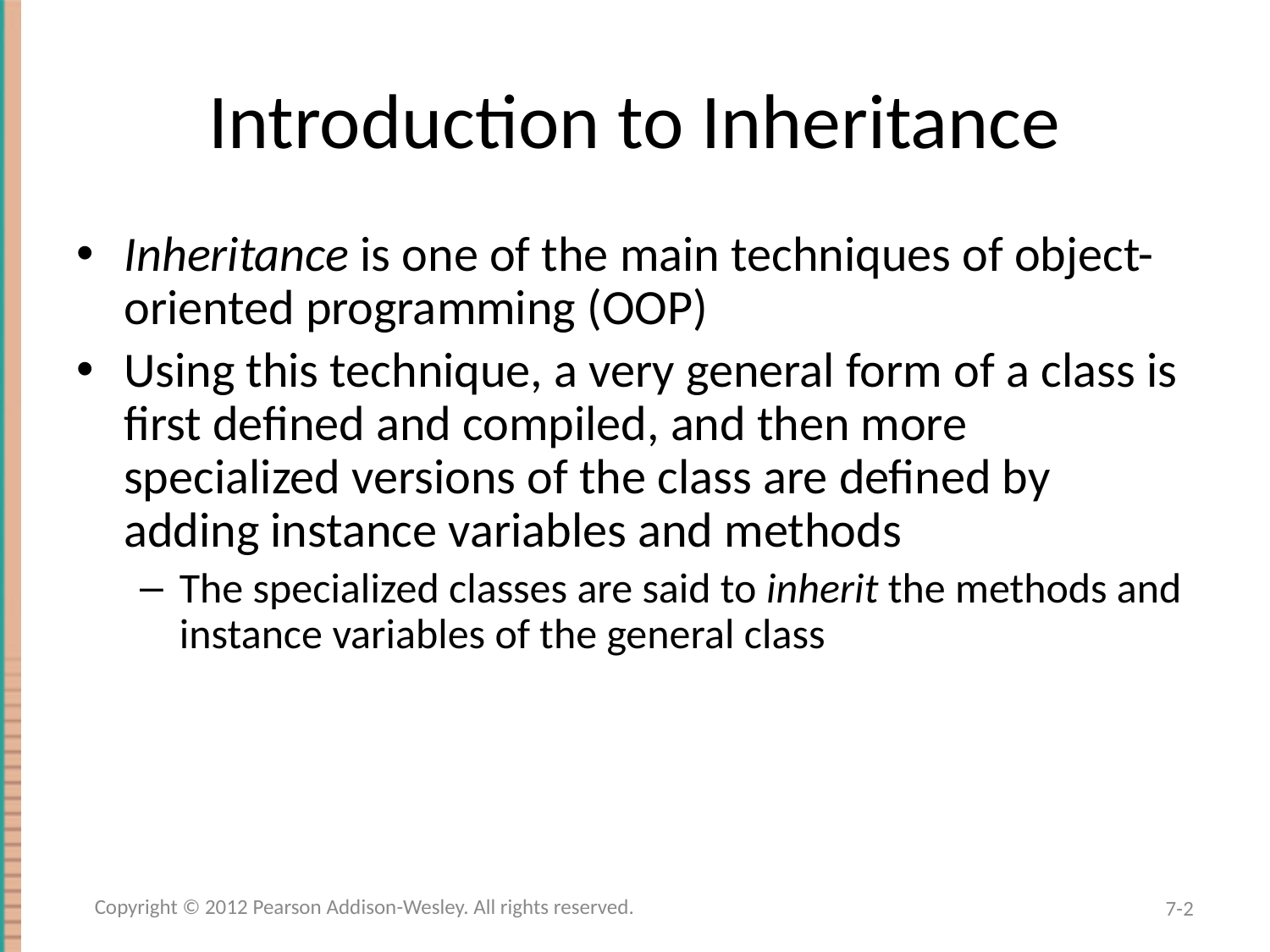

# Introduction to Inheritance
Inheritance is one of the main techniques of object-oriented programming (OOP)
Using this technique, a very general form of a class is first defined and compiled, and then more specialized versions of the class are defined by adding instance variables and methods
The specialized classes are said to inherit the methods and instance variables of the general class
Copyright © 2012 Pearson Addison-Wesley. All rights reserved.
7-2